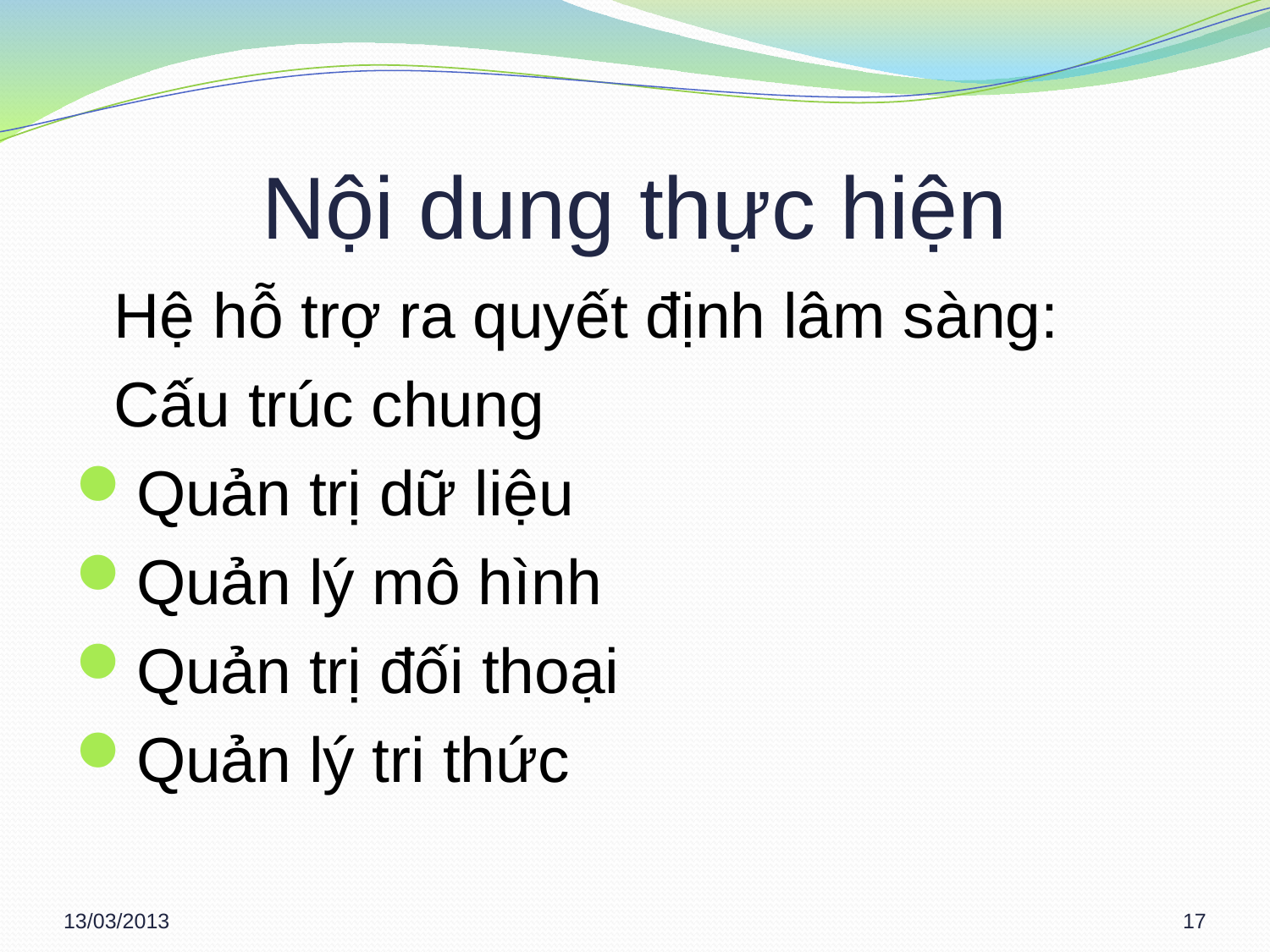

# Nội dung thực hiện
 	Hệ hỗ trợ ra quyết định lâm sàng:
	Cấu trúc chung
Quản trị dữ liệu
Quản lý mô hình
Quản trị đối thoại
Quản lý tri thức
13/03/2013
17